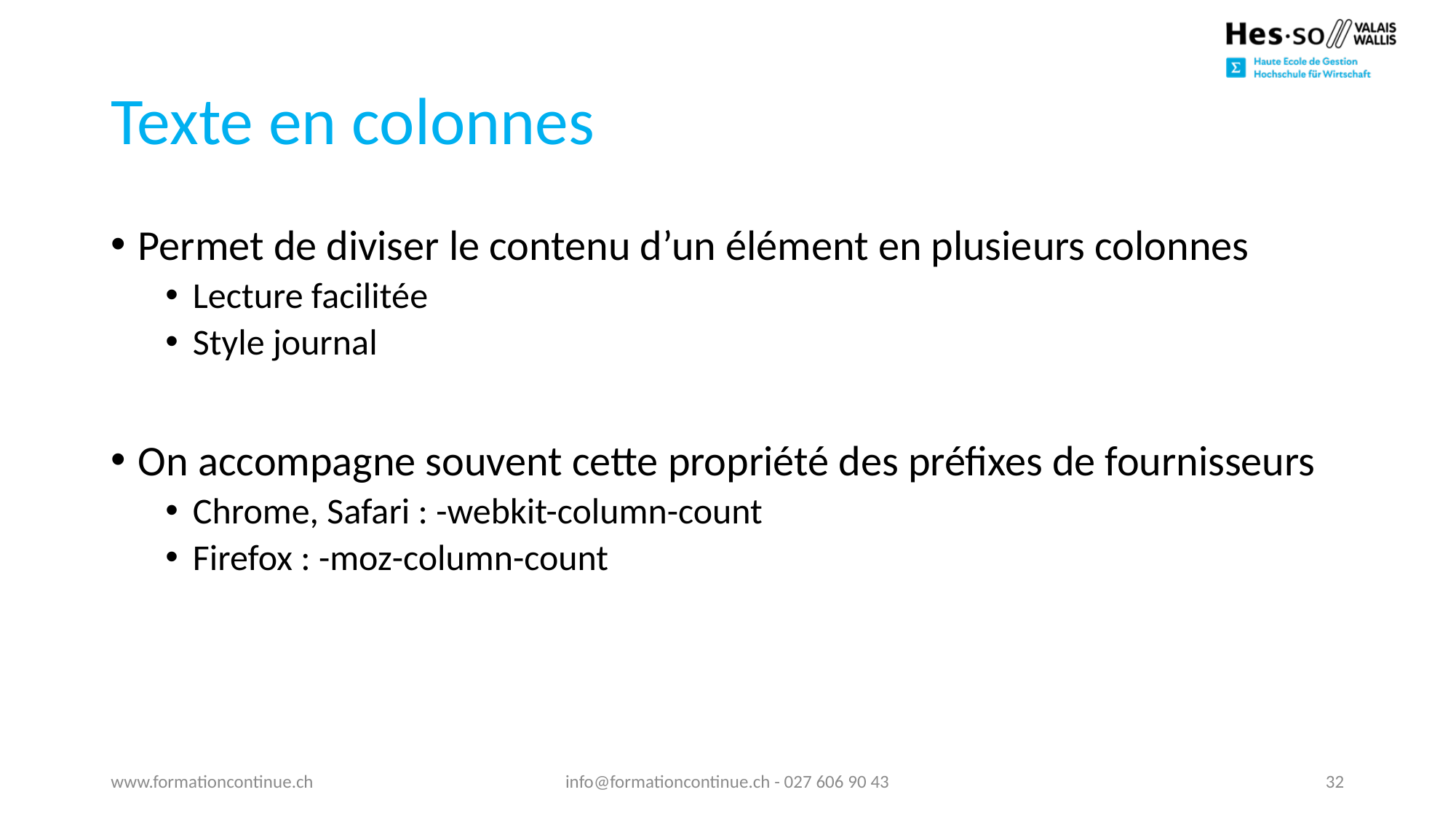

# Texte en colonnes
Permet de diviser le contenu d’un élément en plusieurs colonnes
Lecture facilitée
Style journal

On accompagne souvent cette propriété des préfixes de fournisseurs
Chrome, Safari : -webkit-column-count
Firefox : -moz-column-count
www.formationcontinue.ch
info@formationcontinue.ch - 027 606 90 43
32